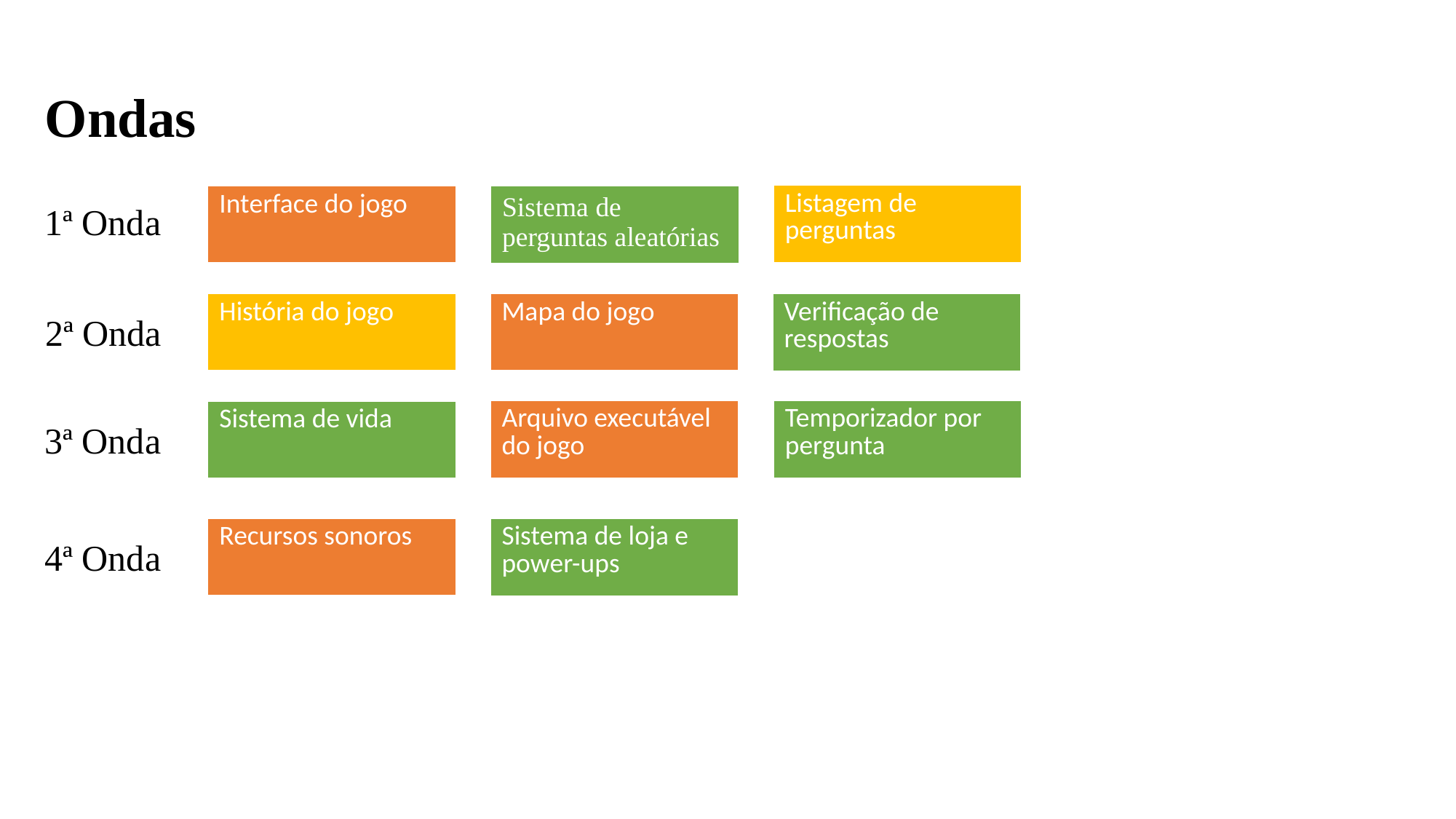

Ondas
| Listagem de perguntas |
| --- |
| Interface do jogo |
| --- |
| Sistema de perguntas aleatórias |
| --- |
1ª Onda
| História do jogo |
| --- |
| Mapa do jogo |
| --- |
| Verificação de respostas |
| --- |
2ª Onda
| Arquivo executável do jogo |
| --- |
| Temporizador por pergunta |
| --- |
| Sistema de vida |
| --- |
3ª Onda
| Recursos sonoros |
| --- |
| Sistema de loja e power-ups |
| --- |
4ª Onda